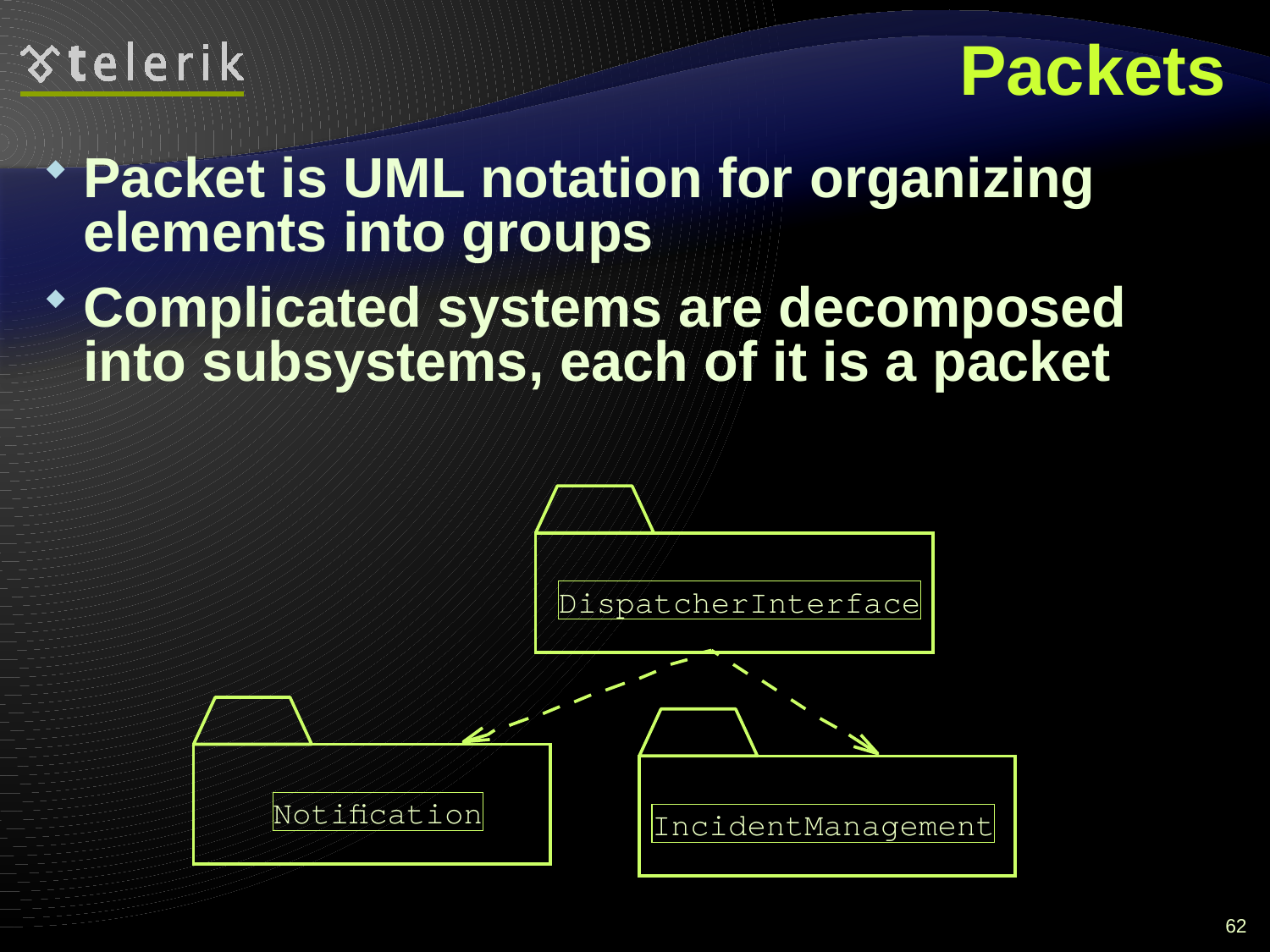

# Packets
Packet is UML notation for organizing elements into groups
Complicated systems are decomposed into subsystems, each of it is a packet

DispatcherInterface

Notification
IncidentManagement
62